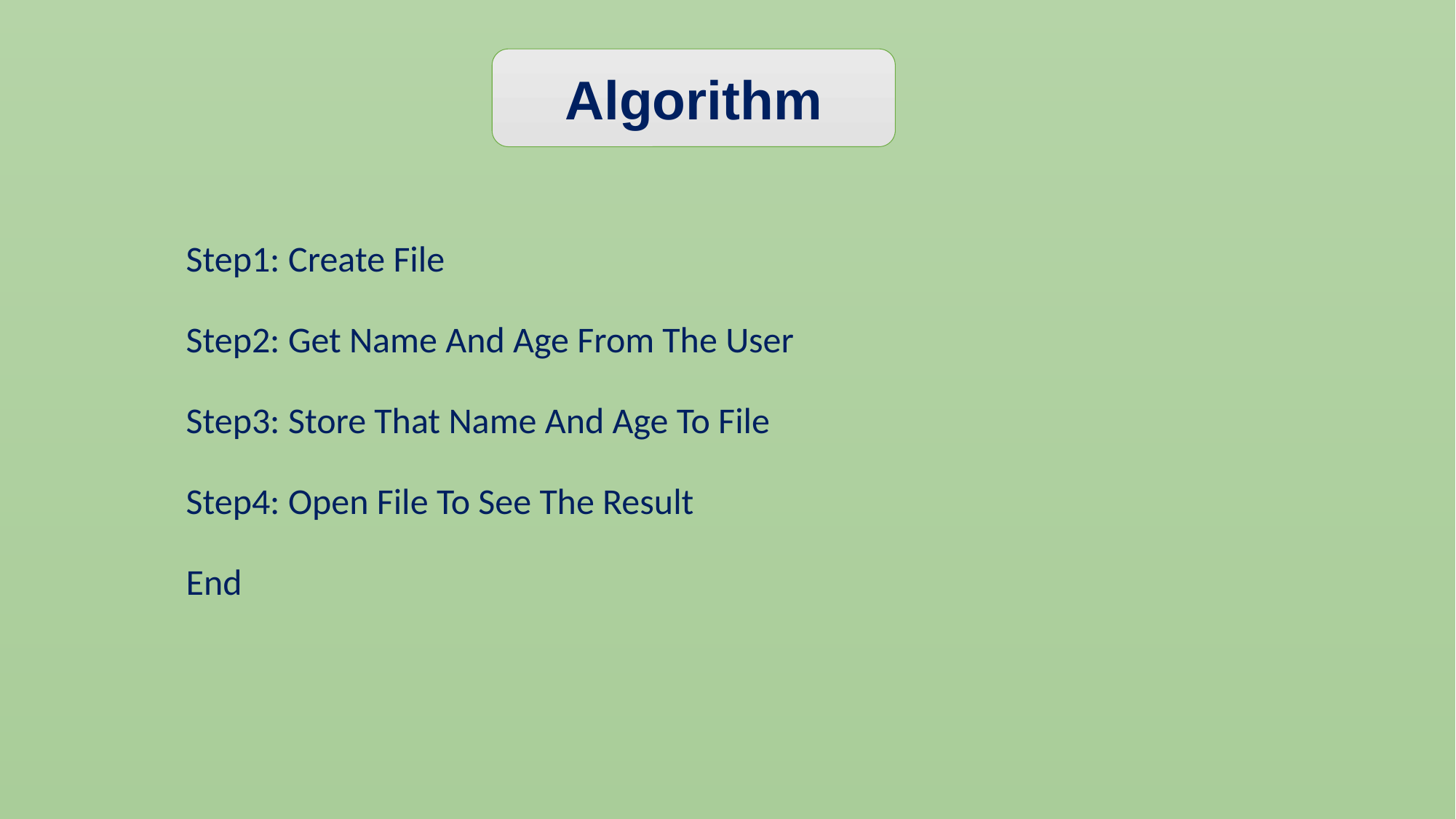

Algorithm
Step1: Create File
Step2: Get Name And Age From The User
Step3: Store That Name And Age To File
Step4: Open File To See The Result
End